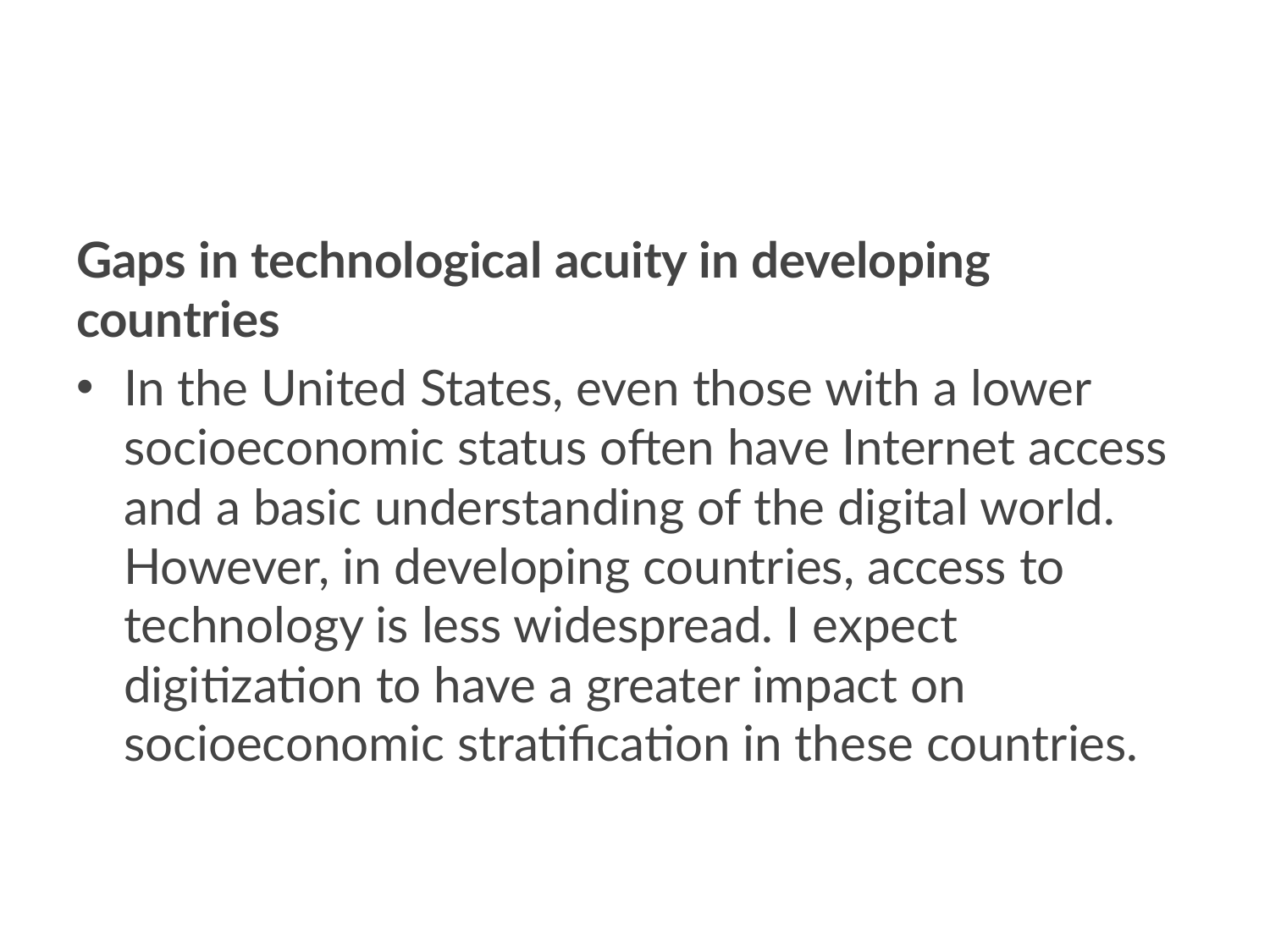

#
Gaps in technological acuity in developing countries
In the United States, even those with a lower socioeconomic status often have Internet access and a basic understanding of the digital world. However, in developing countries, access to technology is less widespread. I expect digitization to have a greater impact on socioeconomic stratification in these countries.